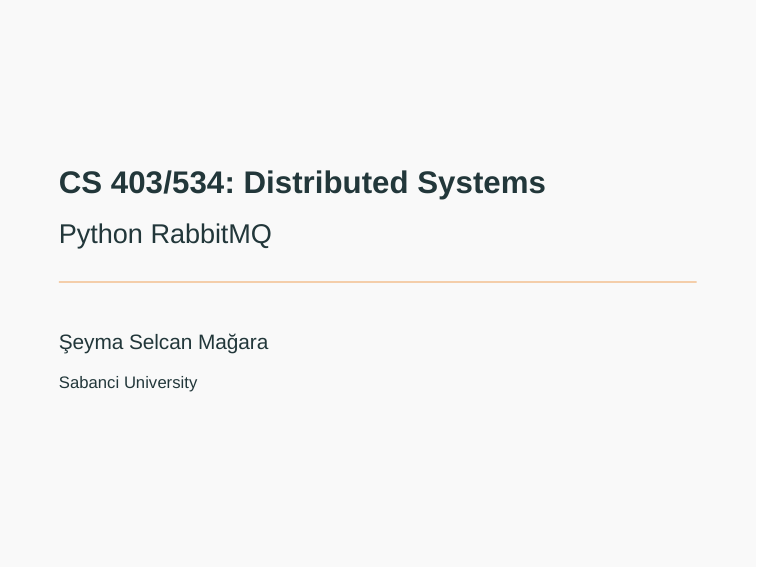

CS 403/534: Distributed Systems
Python RabbitMQ

Şeyma Selcan Mağara

Sabanci University